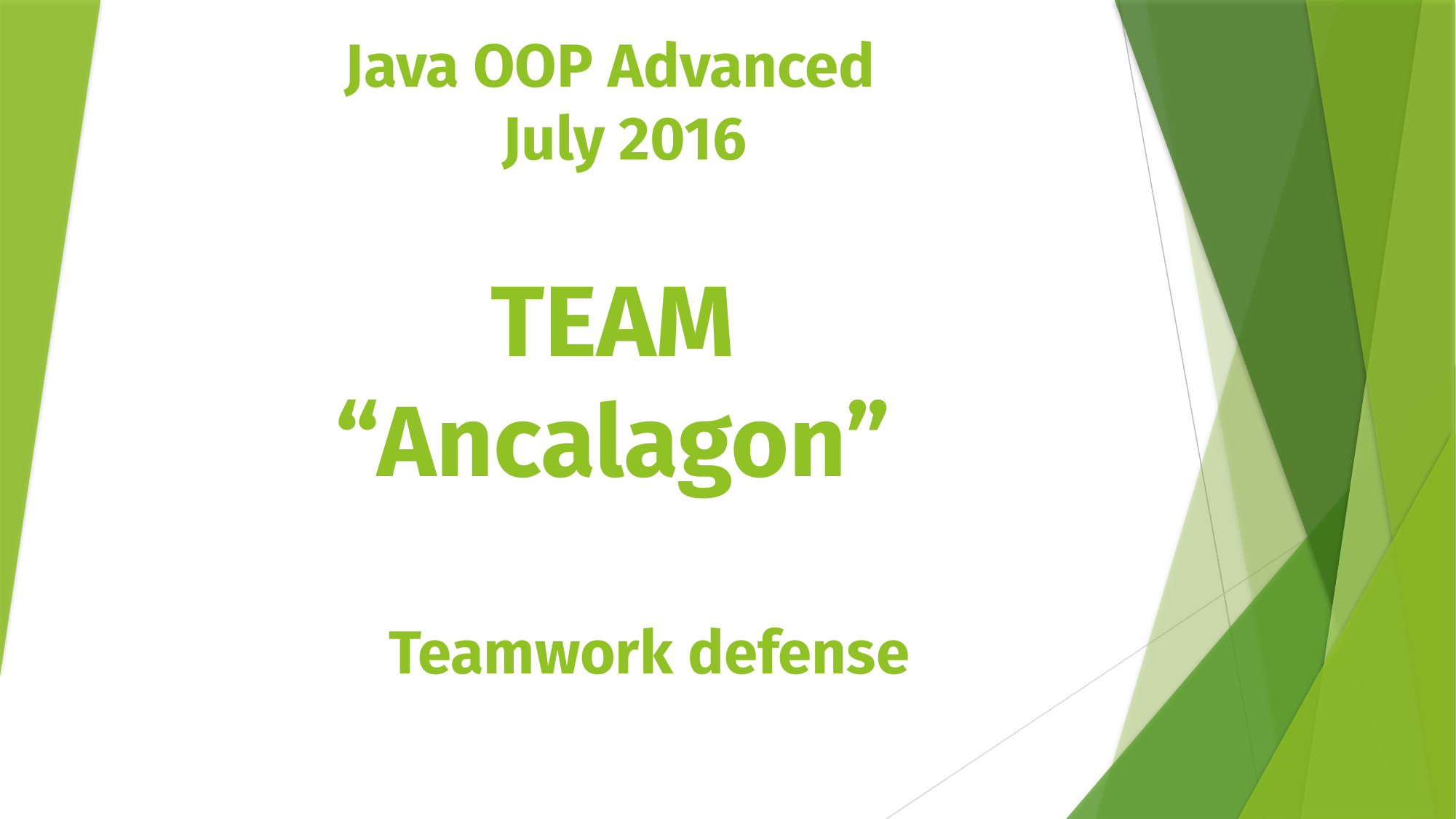

Java OOP Advanced
July 2016
# TEAM “Ancalagon”
Teamwork defense